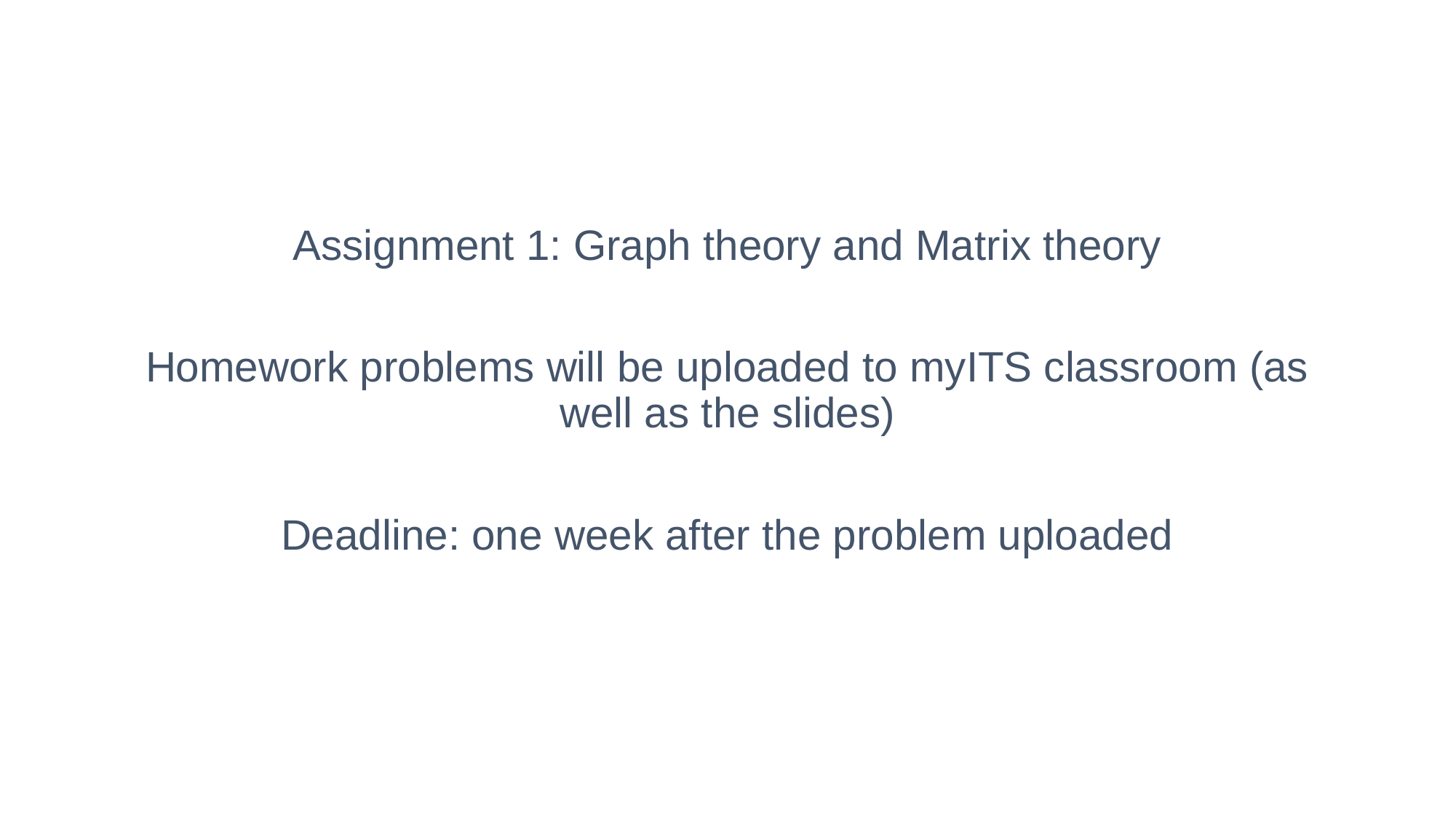

#
Assignment 1: Graph theory and Matrix theory

Homework problems will be uploaded to myITS classroom (as well as the slides)

Deadline: one week after the problem uploaded